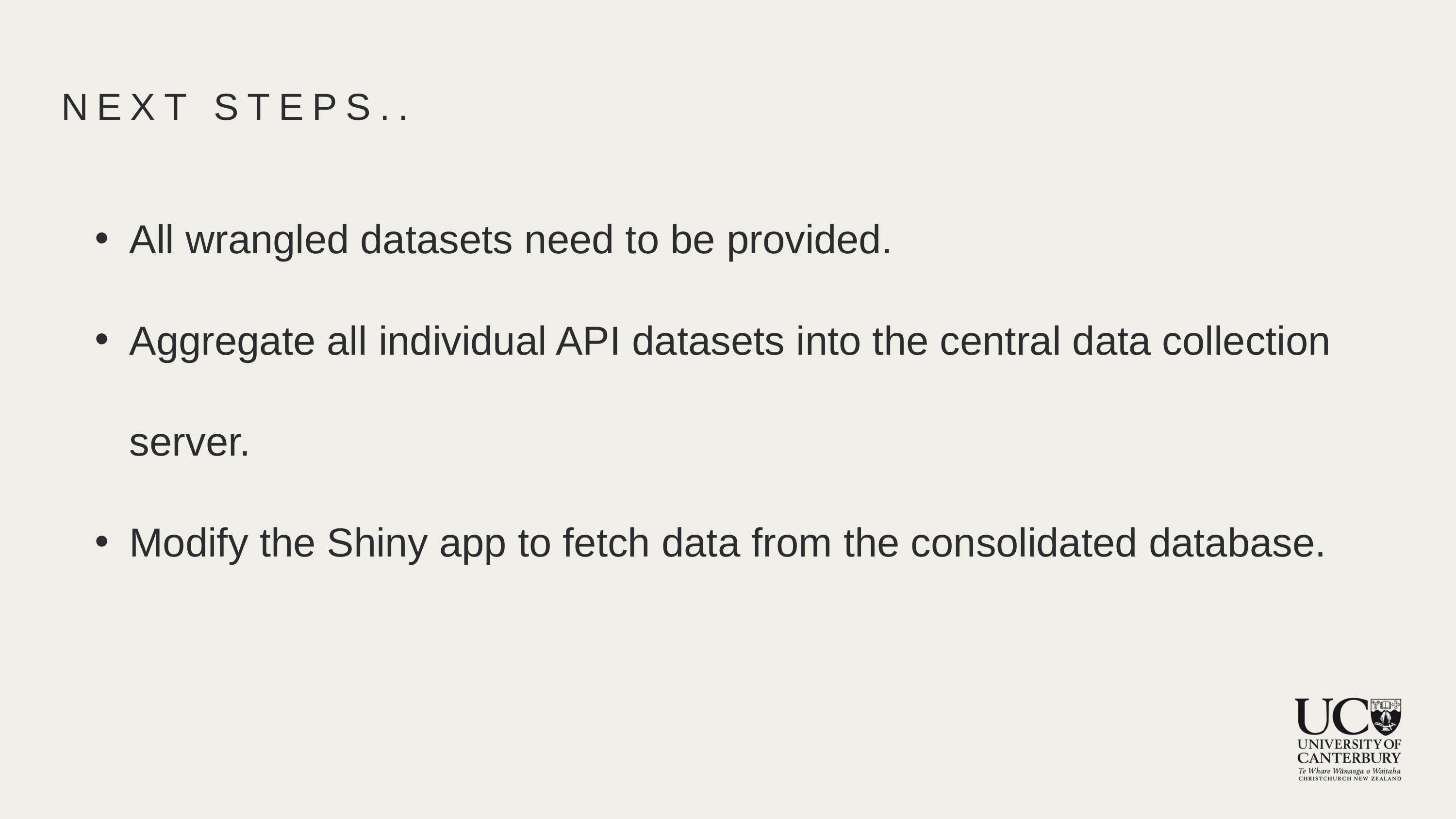

NEXT STEPS..
All wrangled datasets need to be provided.
Aggregate all individual API datasets into the central data collection server.
Modify the Shiny app to fetch data from the consolidated database.